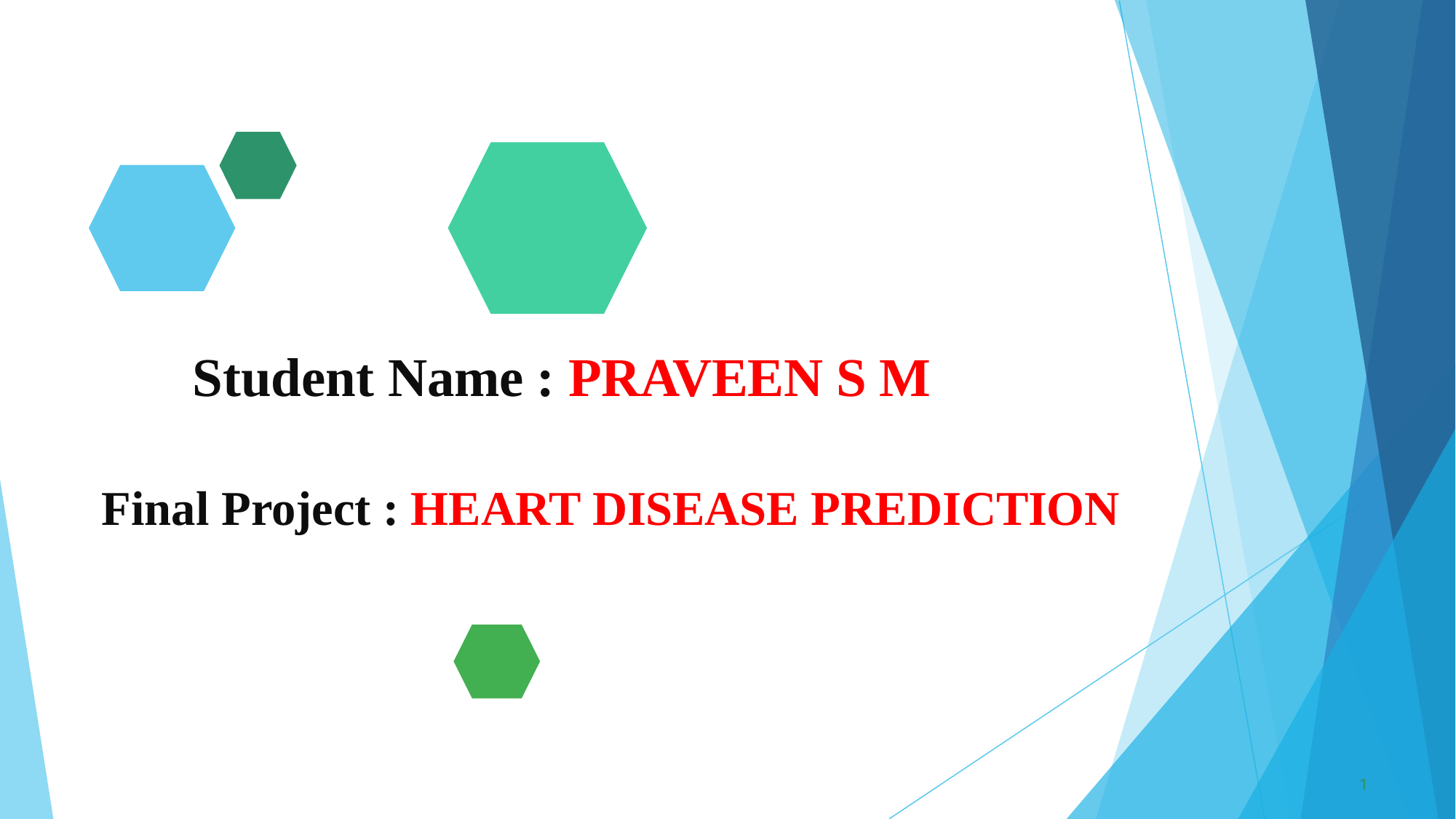

Student Name : PRAVEEN S M
Final Project : HEART DISEASE PREDICTION

1